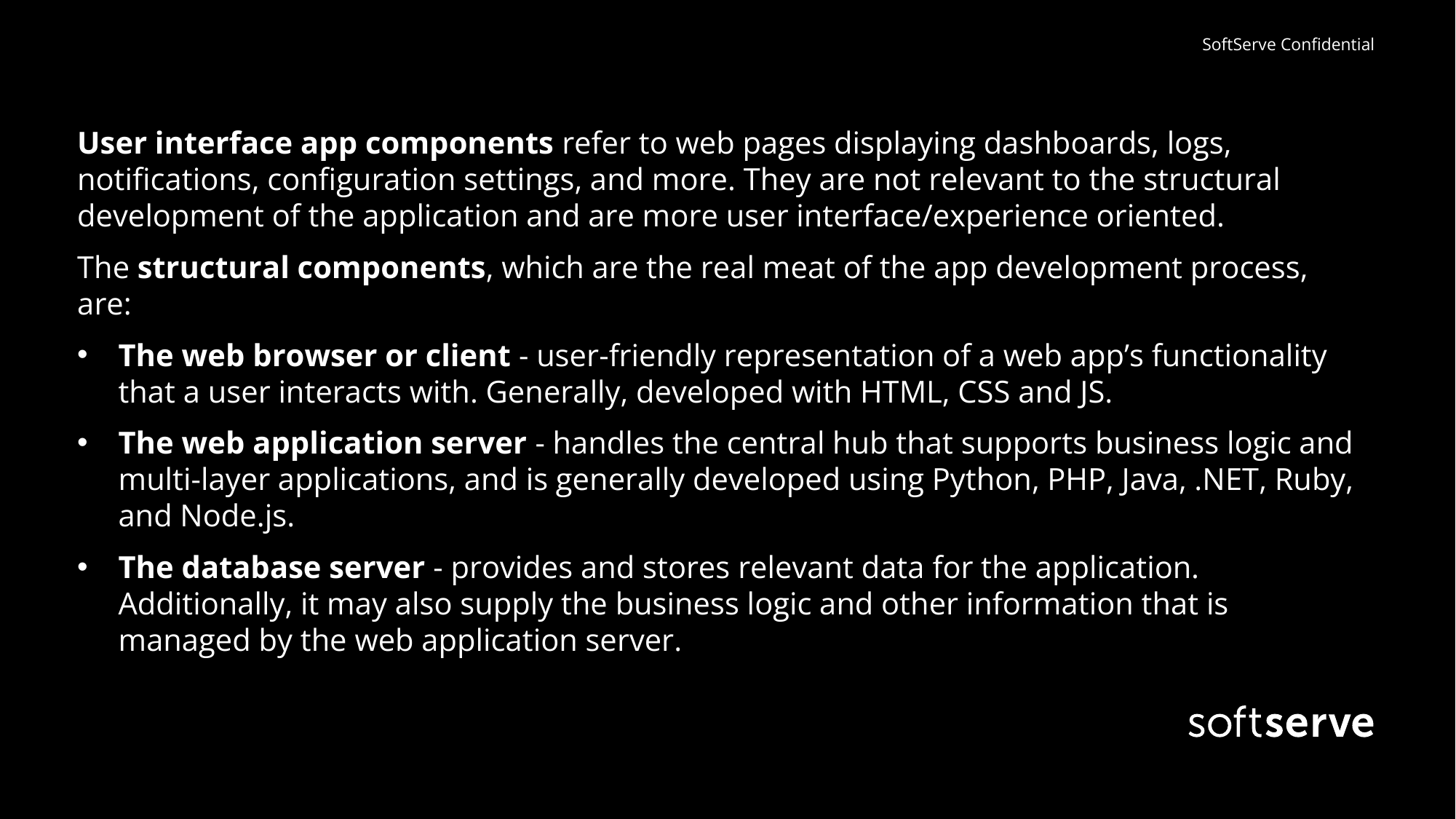

User interface app components refer to web pages displaying dashboards, logs, notifications, configuration settings, and more. They are not relevant to the structural development of the application and are more user interface/experience oriented.
The structural components, which are the real meat of the app development process, are:
The web browser or client - user-friendly representation of a web app’s functionality that a user interacts with. Generally, developed with HTML, CSS and JS.
The web application server - handles the central hub that supports business logic and multi-layer applications, and is generally developed using Python, PHP, Java, .NET, Ruby, and Node.js.
The database server - provides and stores relevant data for the application. Additionally, it may also supply the business logic and other information that is managed by the web application server.